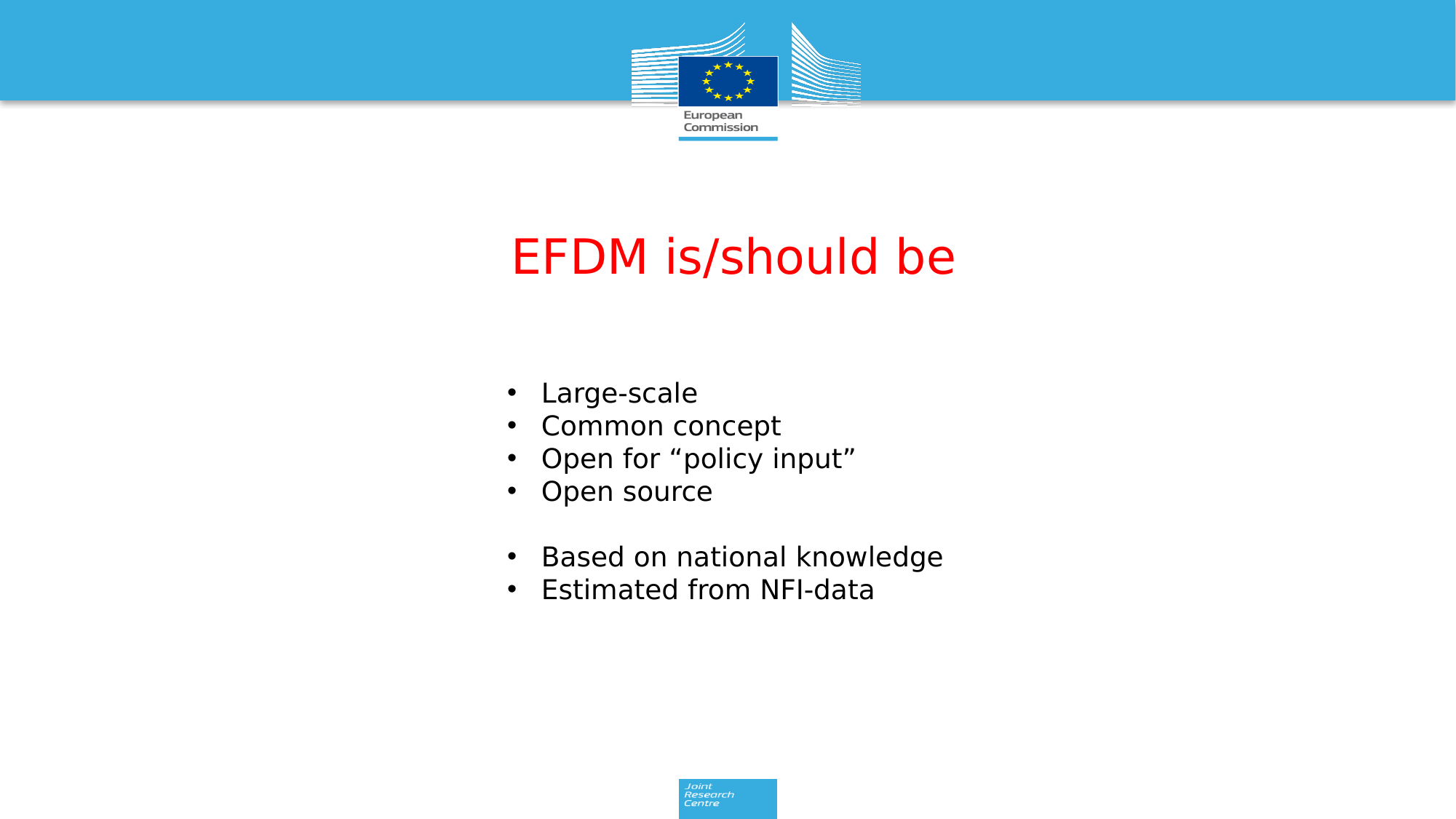

EFDM is/should be
Large-scale
Common concept
Open for “policy input”
Open source

Based on national knowledge
Estimated from NFI-data
Forests and the Bioeconomy
Ragnar Jonsson,
Francesca Rinaldi,
Giulia Fiorese,
Matti Flinkman,
Sarah Mubareka,
Roberto Pilli,
Minna Raty,
Ola Sallnäs ,
Richard Sikkema.

Joint Research Centre,
Institute for Environment and Sustainability,
Forest Resources and Climate Unit.